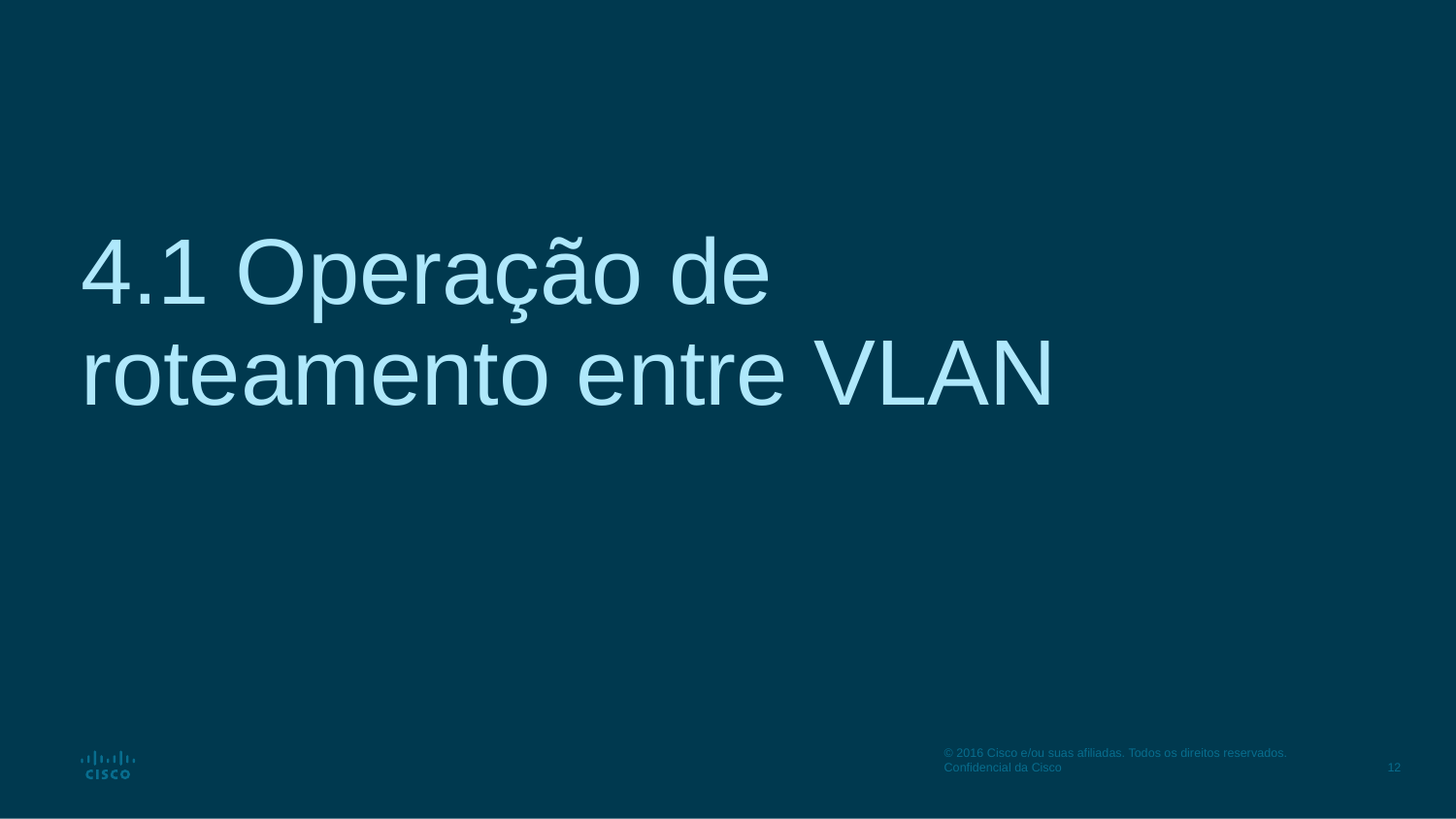

# 4.1 Operação de roteamento entre VLAN